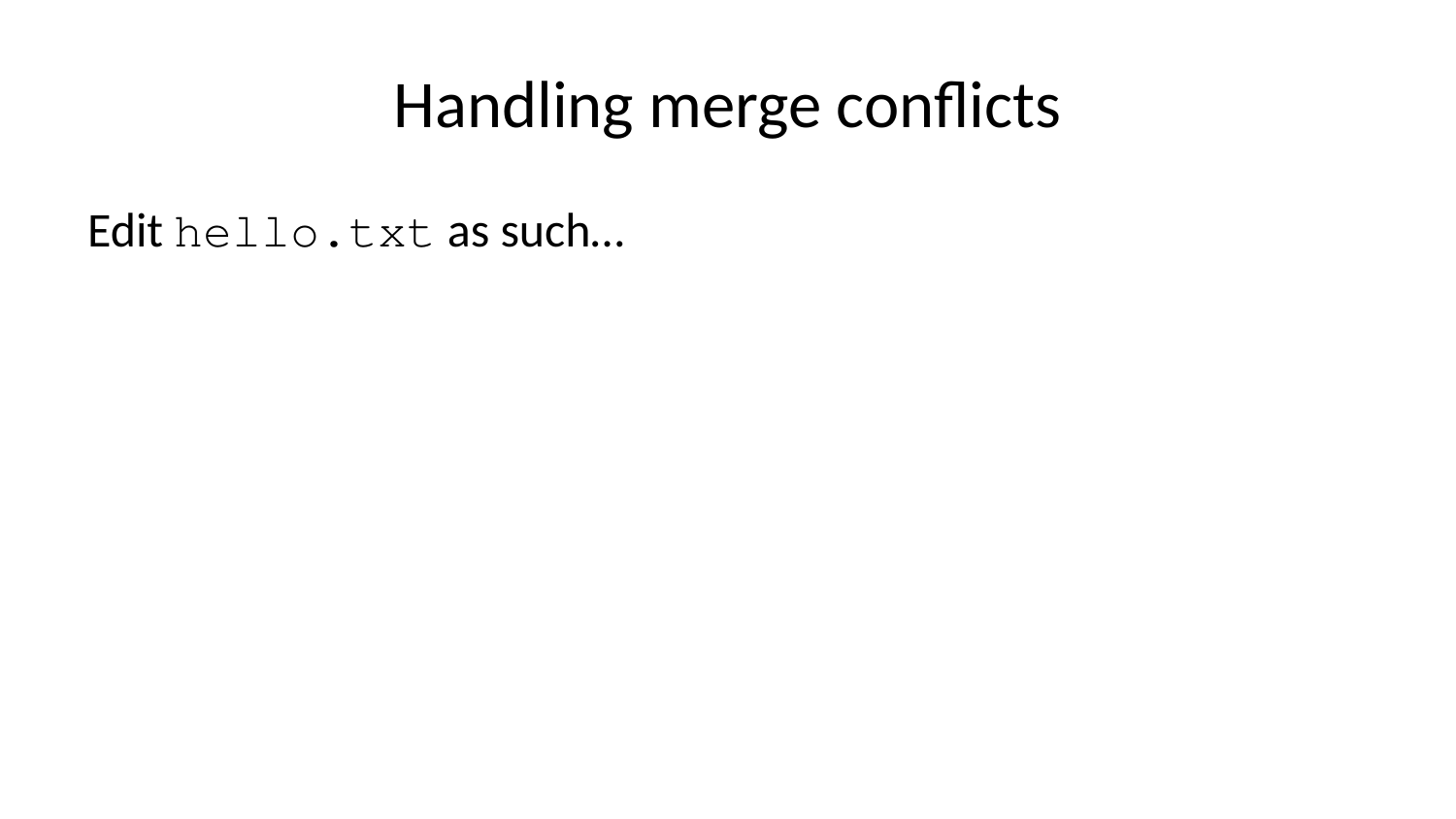

# Handling merge conflicts
Edit hello.txt as such…